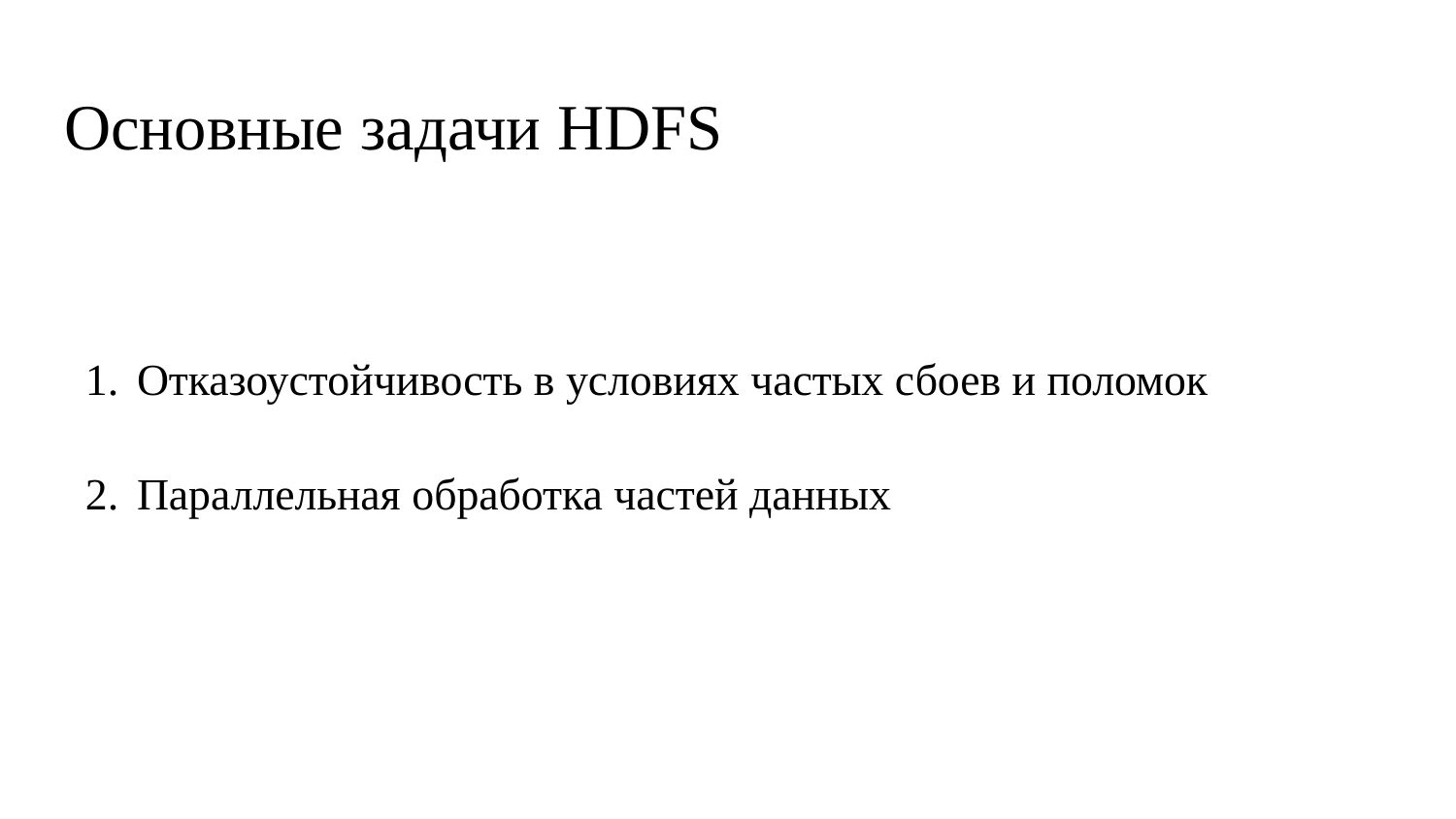

# Основные задачи HDFS
Отказоустойчивость в условиях частых сбоев и поломок
Параллельная обработка частей данных